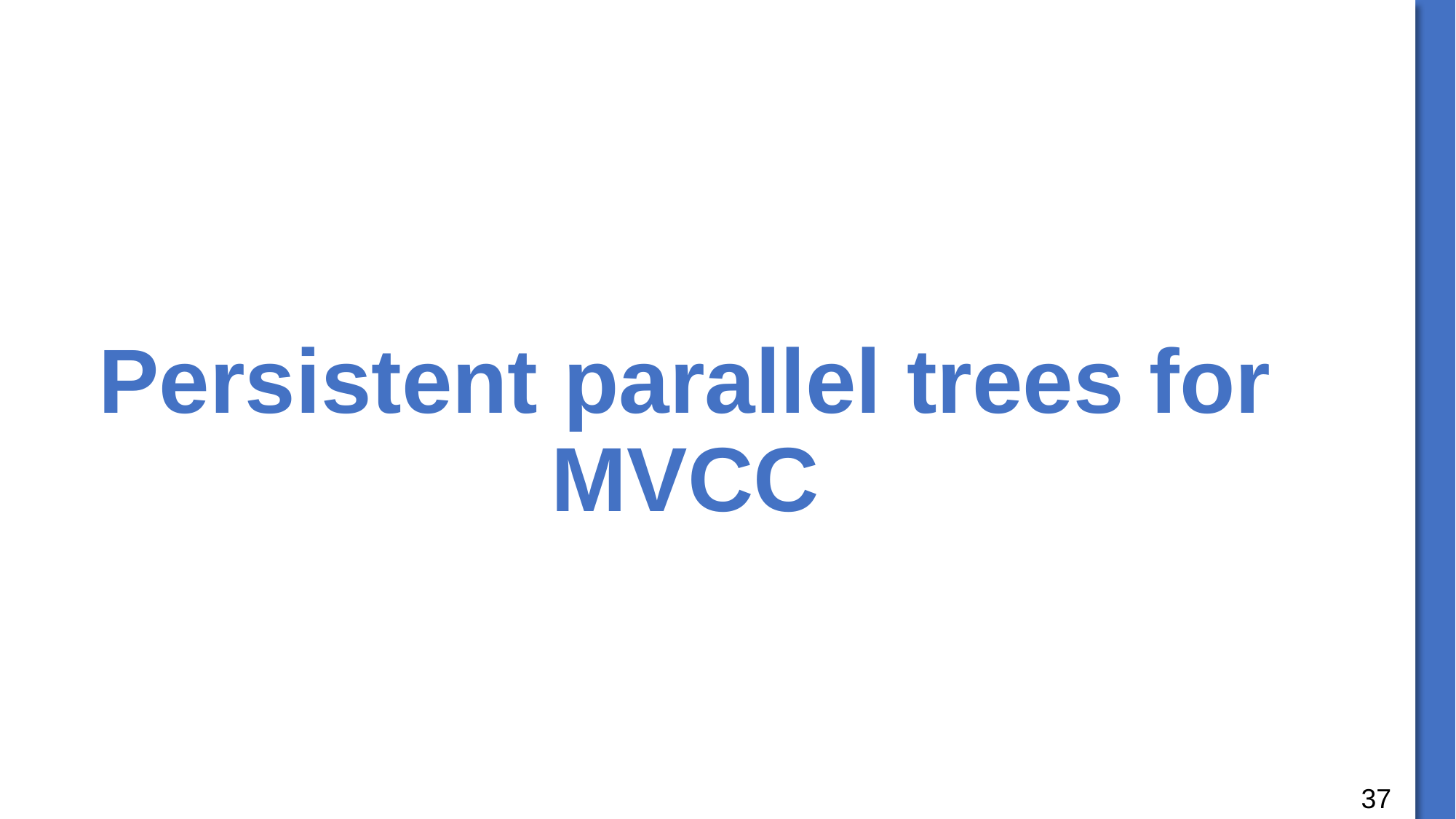

# Persistent parallel trees for MVCC
37